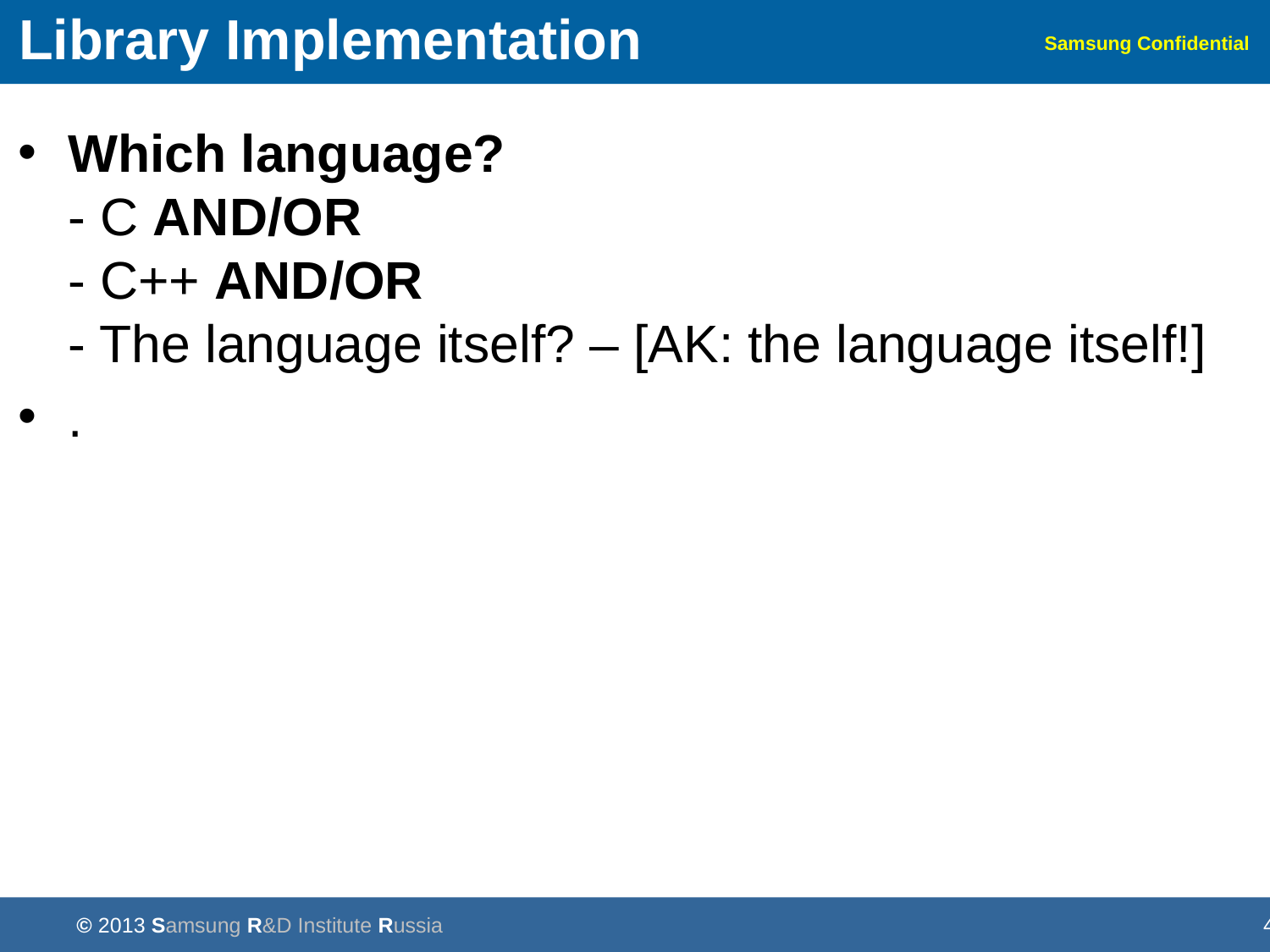

Library Implementation
Which language?
- C AND/OR
- C++ AND/OR
- The language itself? – [AK: the language itself!]
.